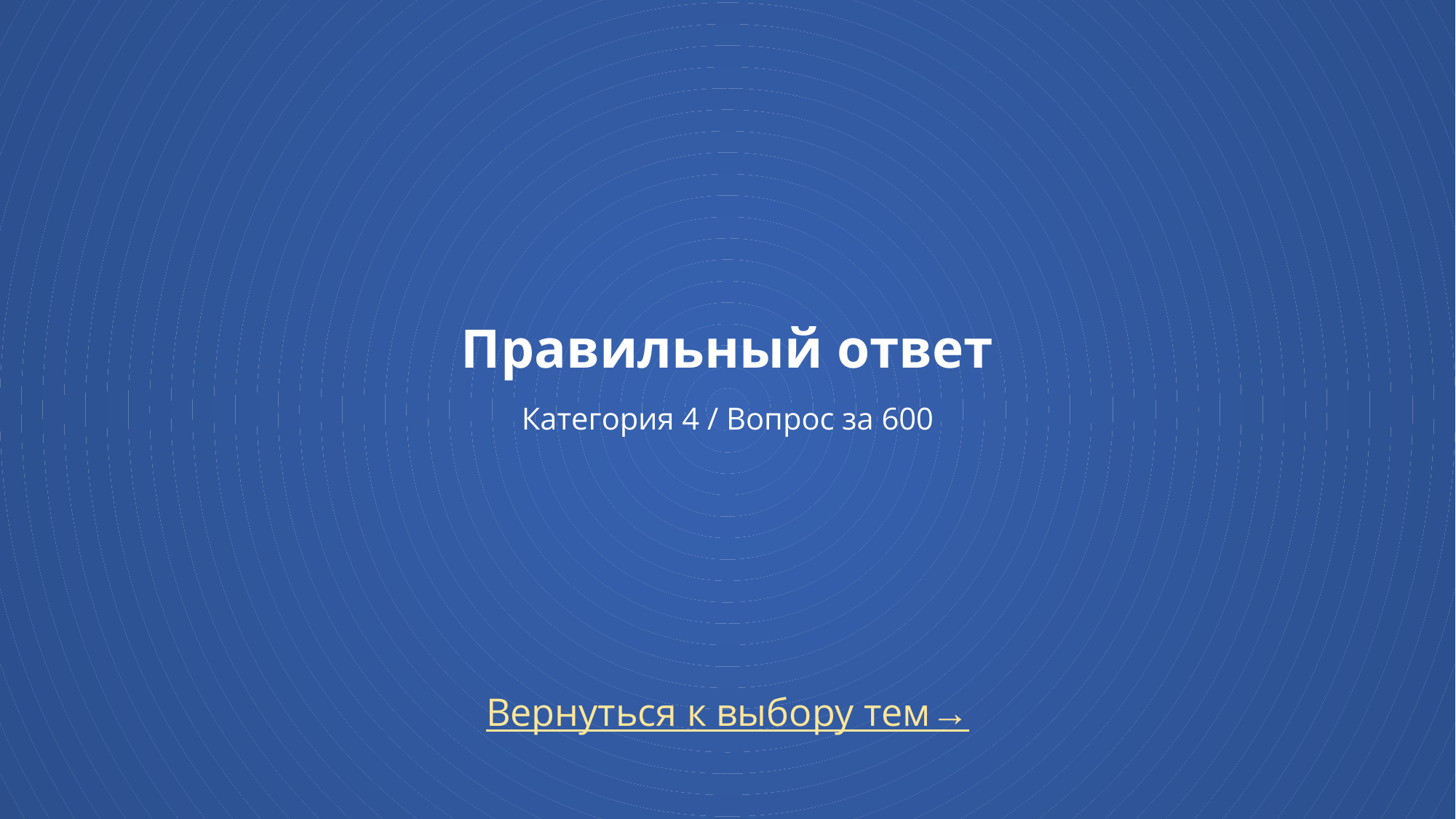

# Правильный ответ Категория 4 / Вопрос за 600
Вернуться к выбору тем→